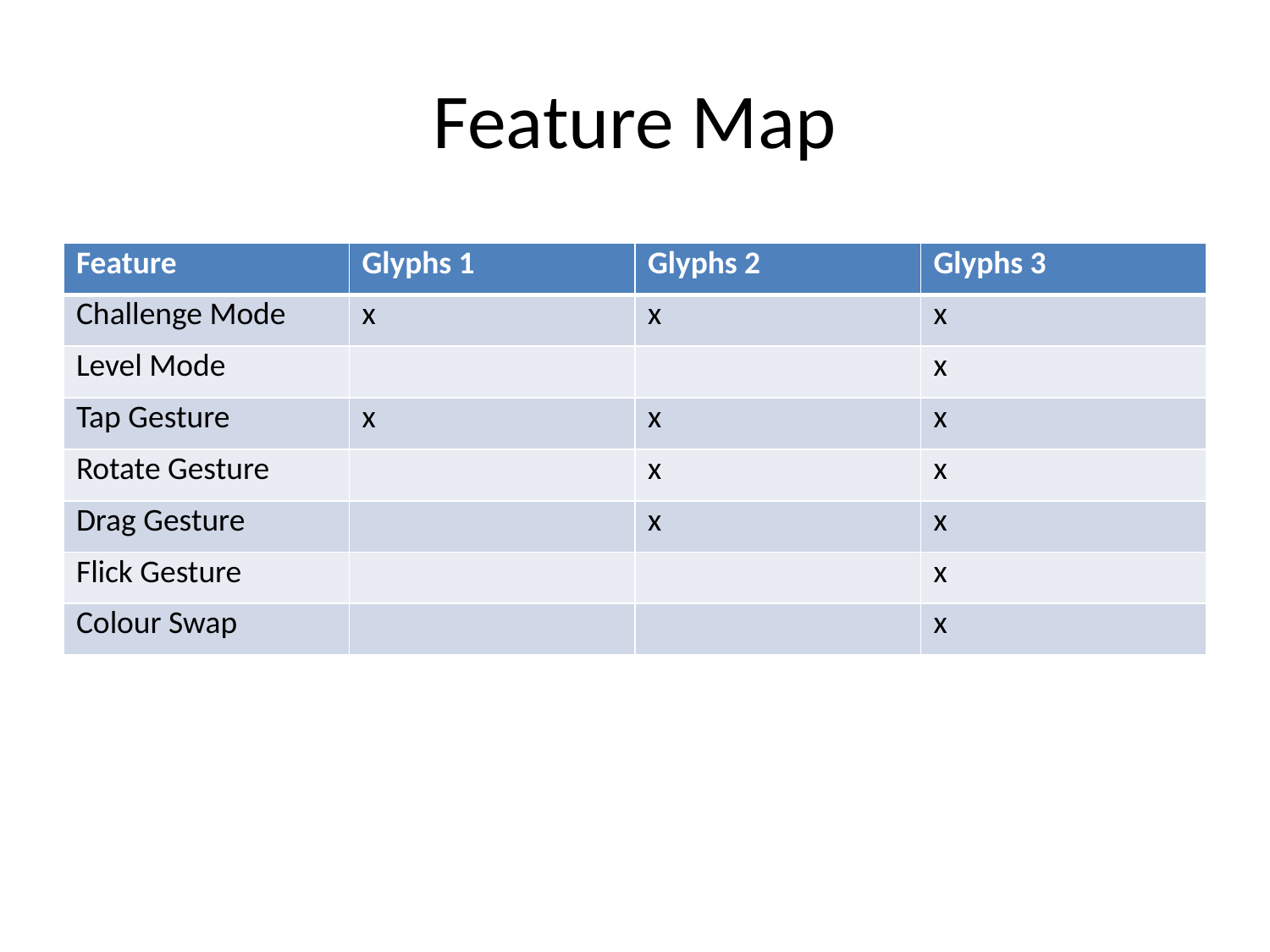

# Feature Map
| Feature | Glyphs 1 | Glyphs 2 | Glyphs 3 |
| --- | --- | --- | --- |
| Challenge Mode | x | x | x |
| Level Mode |  |  | x |
| Tap Gesture | x | x | x |
| Rotate Gesture |  | x | x |
| Drag Gesture |  | x | x |
| Flick Gesture |  |  | x |
| Colour Swap |  |  | x |